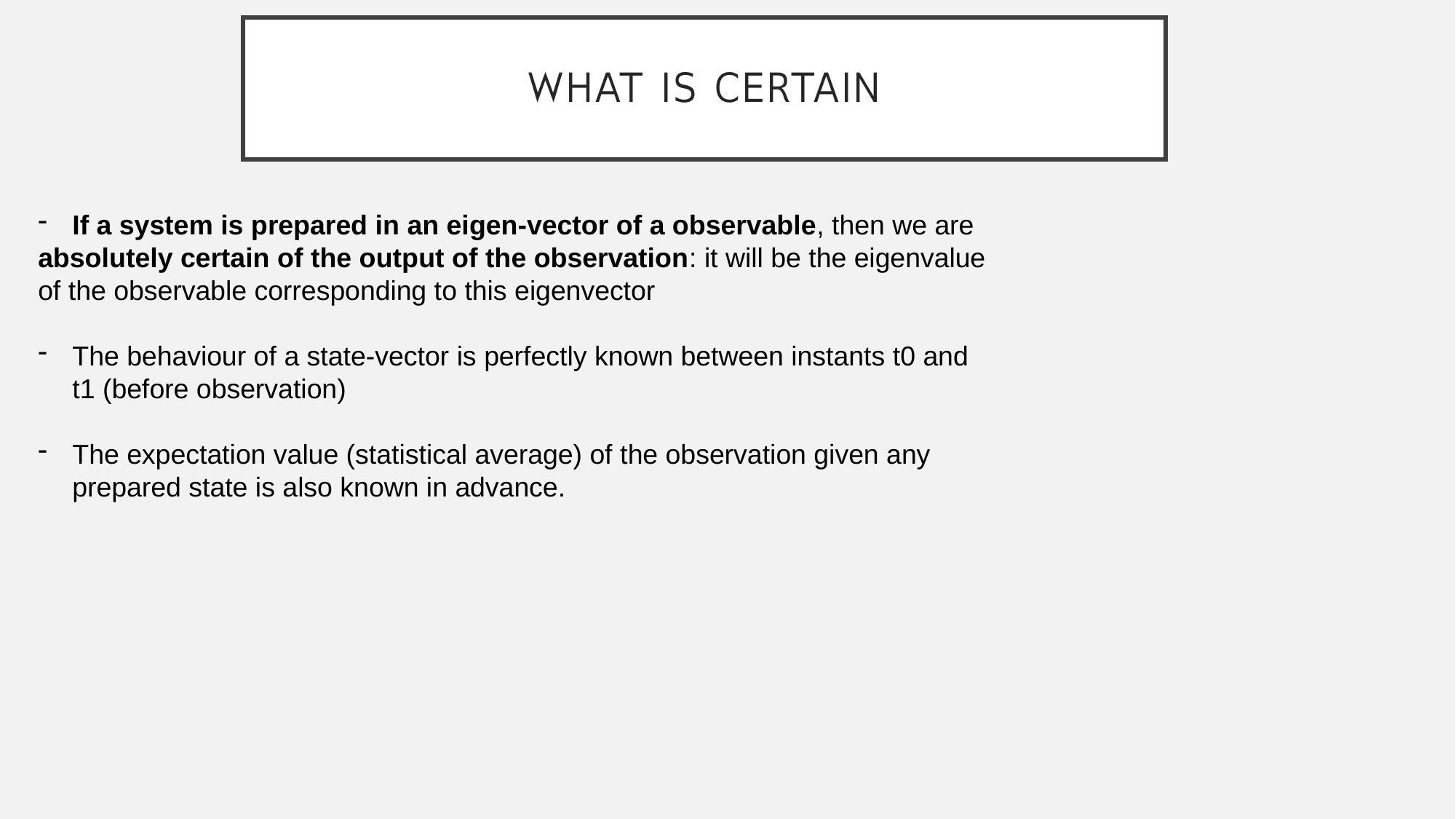

# WHAT IS CERTAIN

If a system is prepared in an eigen-vector of a observable, then we are
absolutely certain of the output of the observation: it will be the eigenvalue of the observable corresponding to this eigenvector

The behaviour of a state-vector is perfectly known between instants t0 and t1 (before observation)

The expectation value (statistical average) of the observation given any prepared state is also known in advance.